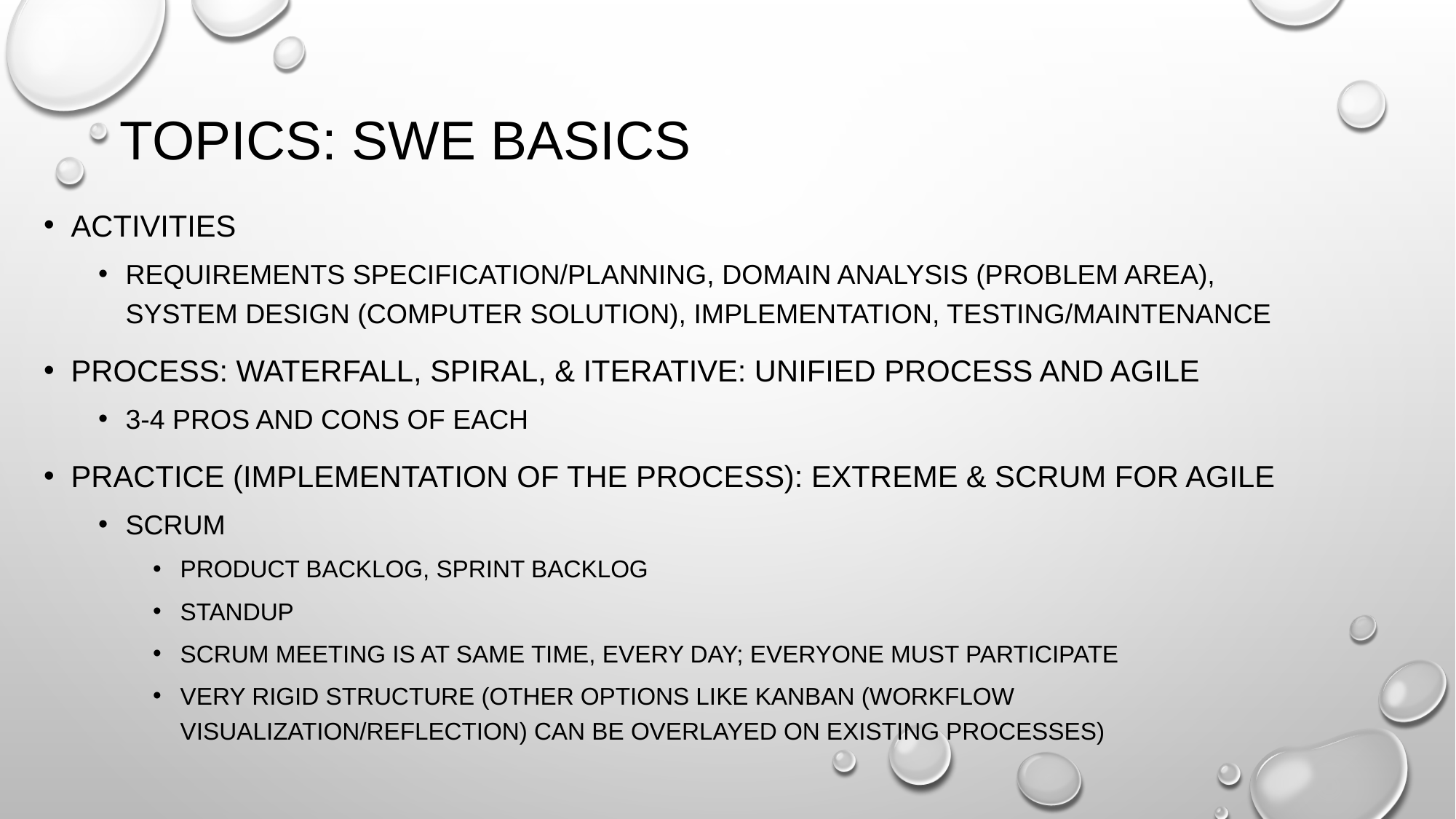

# Topics: SWE Basics
Activities
Requirements specification/planning, domain analysis (problem area), system design (computer solution), implementation, testing/maintenance
Process: waterfall, spiral, & Iterative: unified process and Agile
3-4 pros and cons of each
Practice (Implementation of the Process): Extreme & scrum for Agile
Scrum
Product backlog, sprint backlog
standup
Scrum Meeting is at same time, every day; everyone must participate
Very rigid structure (other options like kanban (workflow visualization/reflection) can be overlayed on existing processes)